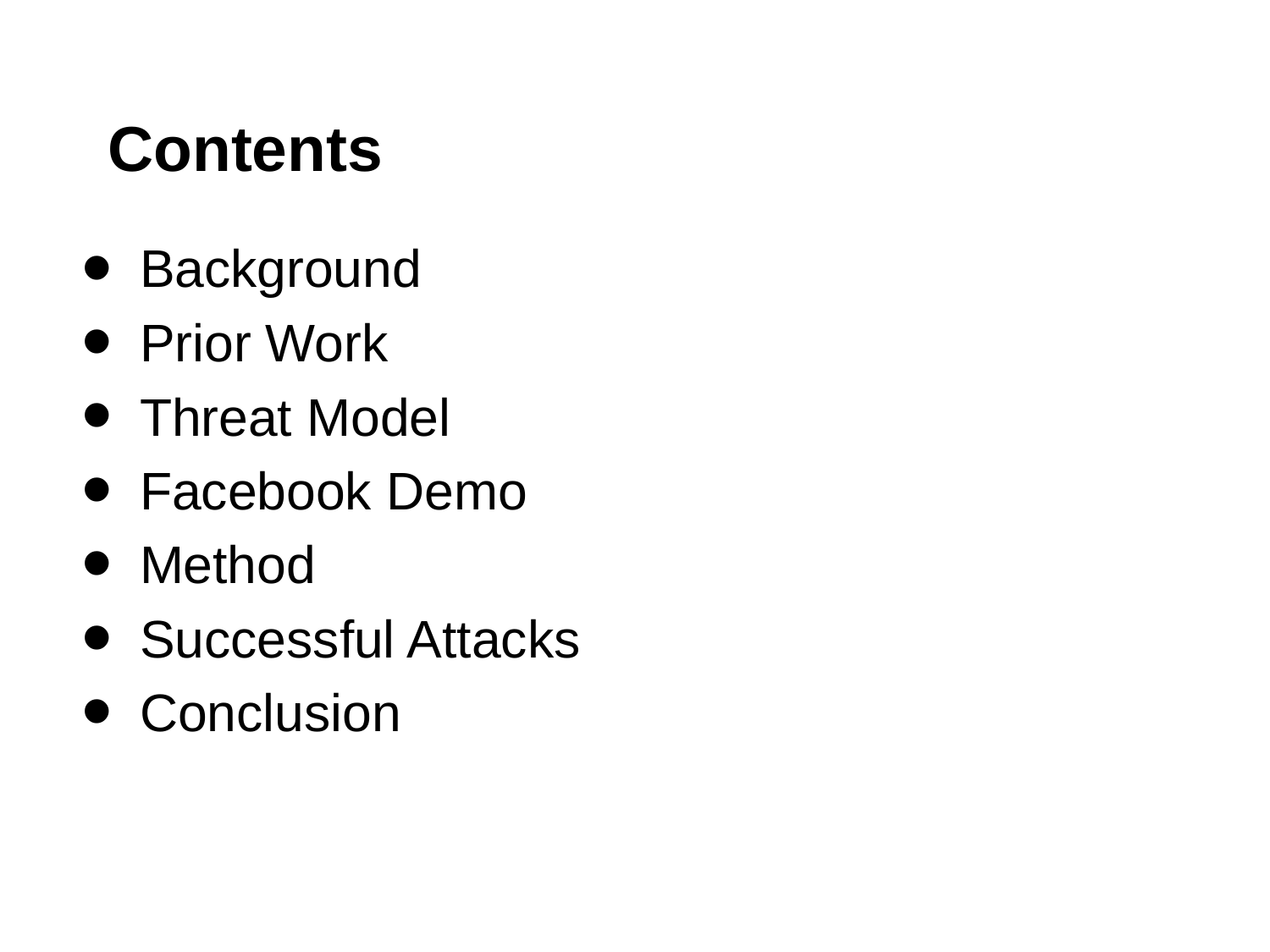

# Contents
Background
Prior Work
Threat Model
Facebook Demo
Method
Successful Attacks
Conclusion